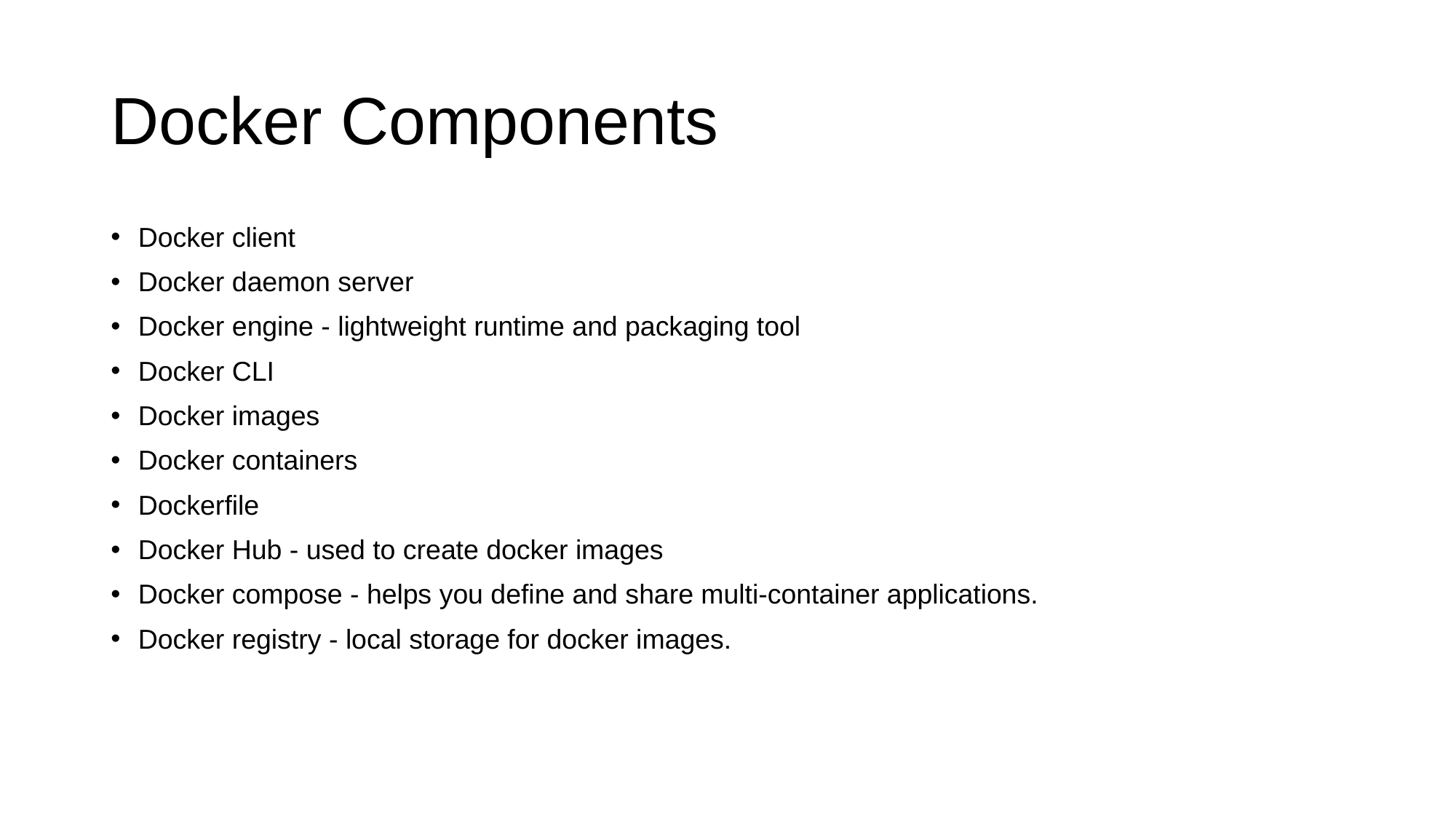

# Docker Components
Docker client
Docker daemon server
Docker engine - lightweight runtime and packaging tool
Docker CLI
Docker images
Docker containers
Dockerfile
Docker Hub - used to create docker images
Docker compose - helps you define and share multi-container applications.
Docker registry - local storage for docker images.